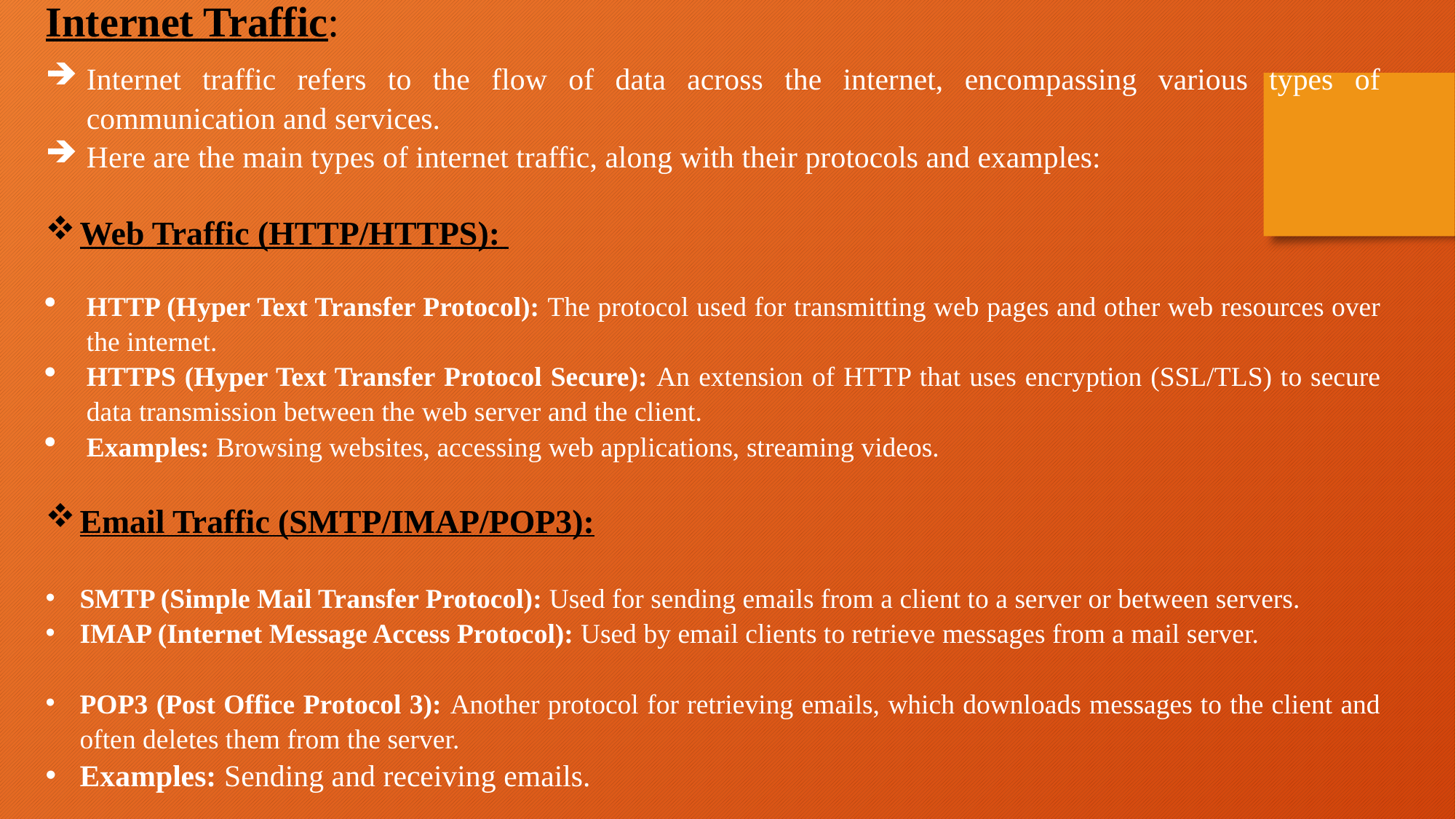

Internet Traffic:
Internet traffic refers to the flow of data across the internet, encompassing various types of communication and services.
Here are the main types of internet traffic, along with their protocols and examples:

Web Traffic (HTTP/HTTPS):

HTTP (Hyper Text Transfer Protocol): The protocol used for transmitting web pages and other web resources over the internet.
HTTPS (Hyper Text Transfer Protocol Secure): An extension of HTTP that uses encryption (SSL/TLS) to secure data transmission between the web server and the client.
Examples: Browsing websites, accessing web applications, streaming videos.

Email Traffic (SMTP/IMAP/POP3):

SMTP (Simple Mail Transfer Protocol): Used for sending emails from a client to a server or between servers.
IMAP (Internet Message Access Protocol): Used by email clients to retrieve messages from a mail server.

POP3 (Post Office Protocol 3): Another protocol for retrieving emails, which downloads messages to the client and often deletes them from the server.
Examples: Sending and receiving emails.